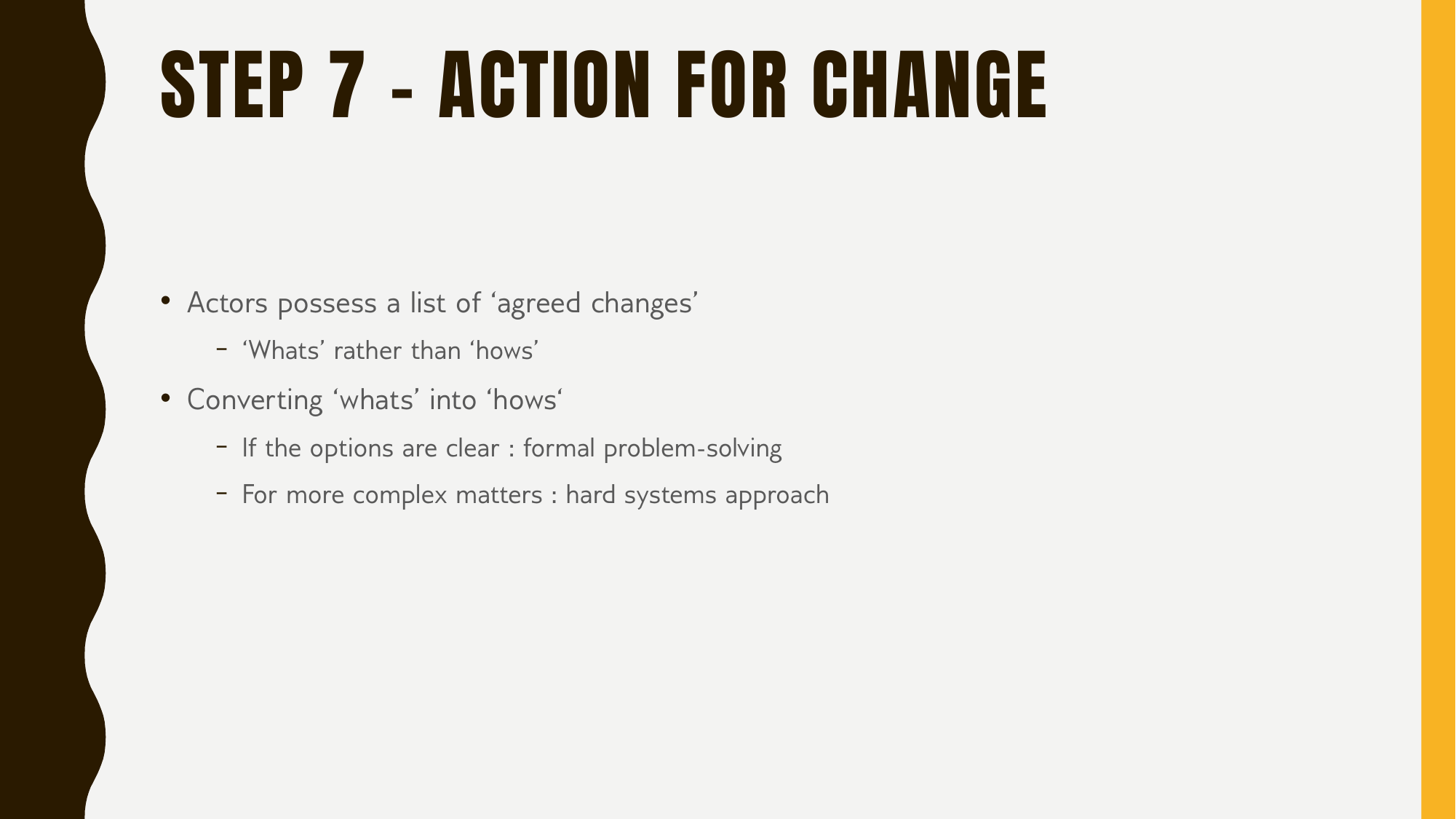

# STEP 7 - ActIon For Change
Actors possess a list of ‘agreed changes’
‘Whats’ rather than ‘hows’
Converting ‘whats’ into ‘hows‘
If the options are clear : formal problem-solving
For more complex matters : hard systems approach